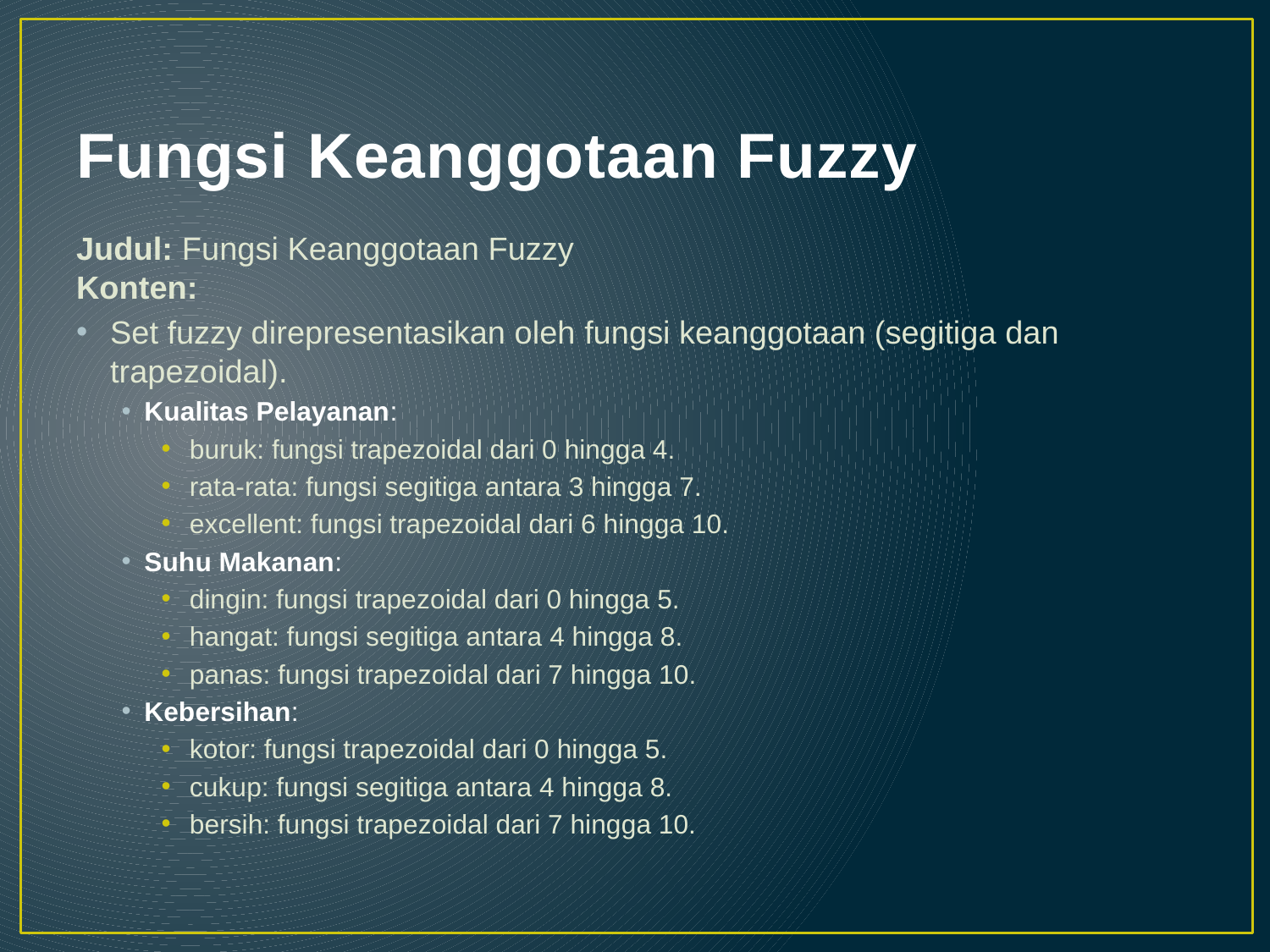

# Fungsi Keanggotaan Fuzzy
Judul: Fungsi Keanggotaan Fuzzy
Konten:
Set fuzzy direpresentasikan oleh fungsi keanggotaan (segitiga dan trapezoidal).
Kualitas Pelayanan:
buruk: fungsi trapezoidal dari 0 hingga 4.
rata-rata: fungsi segitiga antara 3 hingga 7.
excellent: fungsi trapezoidal dari 6 hingga 10.
Suhu Makanan:
dingin: fungsi trapezoidal dari 0 hingga 5.
hangat: fungsi segitiga antara 4 hingga 8.
panas: fungsi trapezoidal dari 7 hingga 10.
Kebersihan:
kotor: fungsi trapezoidal dari 0 hingga 5.
cukup: fungsi segitiga antara 4 hingga 8.
bersih: fungsi trapezoidal dari 7 hingga 10.